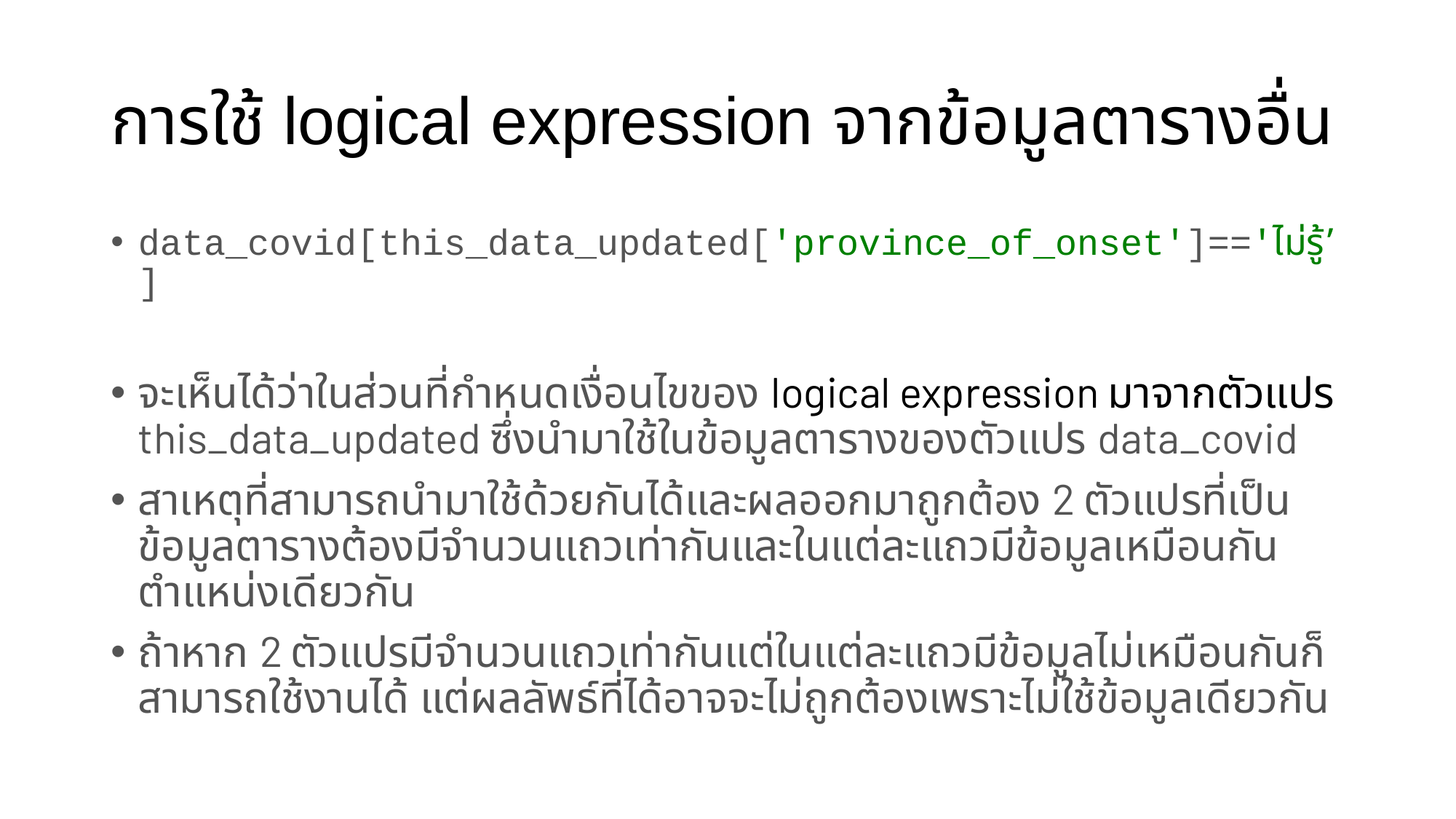

# การใช้ logical expression จากข้อมูลตารางอื่น
data_covid[this_data_updated['province_of_onset']=='ไม่รู้’]

จะเห็นได้ว่าในส่วนที่กำหนดเงื่อนไขของ logical expression มาจากตัวแปร this_data_updated ซึ่งนำมาใช้ในข้อมูลตารางของตัวแปร data_covid
สาเหตุที่สามารถนำมาใช้ด้วยกันได้และผลออกมาถูกต้อง 2 ตัวแปรที่เป็นข้อมูลตารางต้องมีจำนวนแถวเท่ากันและในแต่ละแถวมีข้อมูลเหมือนกันตำแหน่งเดียวกัน
ถ้าหาก 2 ตัวแปรมีจำนวนแถวเท่ากันแต่ในแต่ละแถวมีข้อมูลไม่เหมือนกันก็สามารถใช้งานได้ แต่ผลลัพธ์ที่ได้อาจจะไม่ถูกต้องเพราะไม่ใช้ข้อมูลเดียวกัน